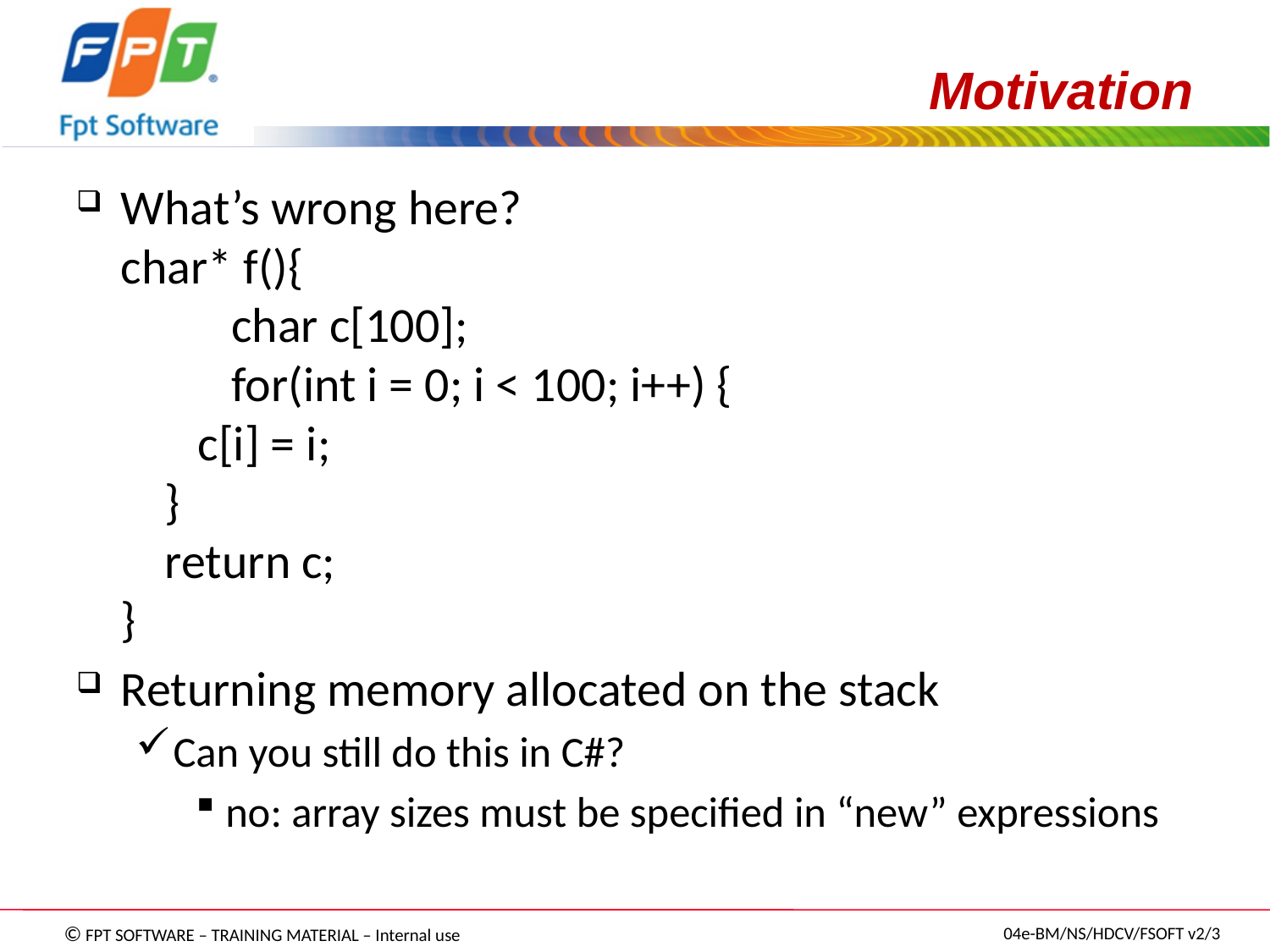

# Motivation
What’s wrong here?
char* f(){
	char c[100];
	for(int i = 0; i < 100; i++) {
       c[i] = i;
    }
    return c;
}
Returning memory allocated on the stack
Can you still do this in C#?
no: array sizes must be specified in “new” expressions